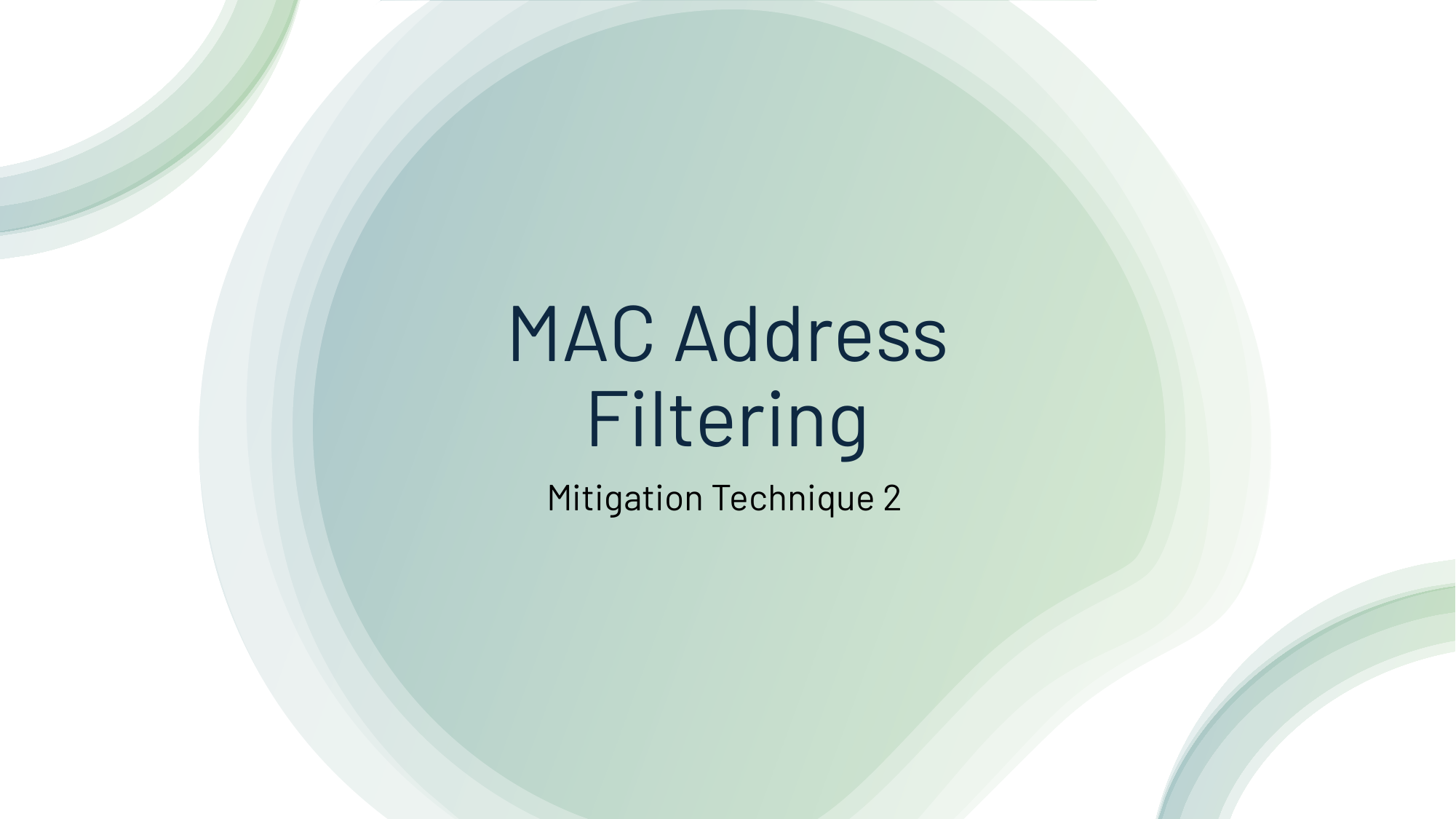

# MAC Address Filtering
Mitigation Technique 2